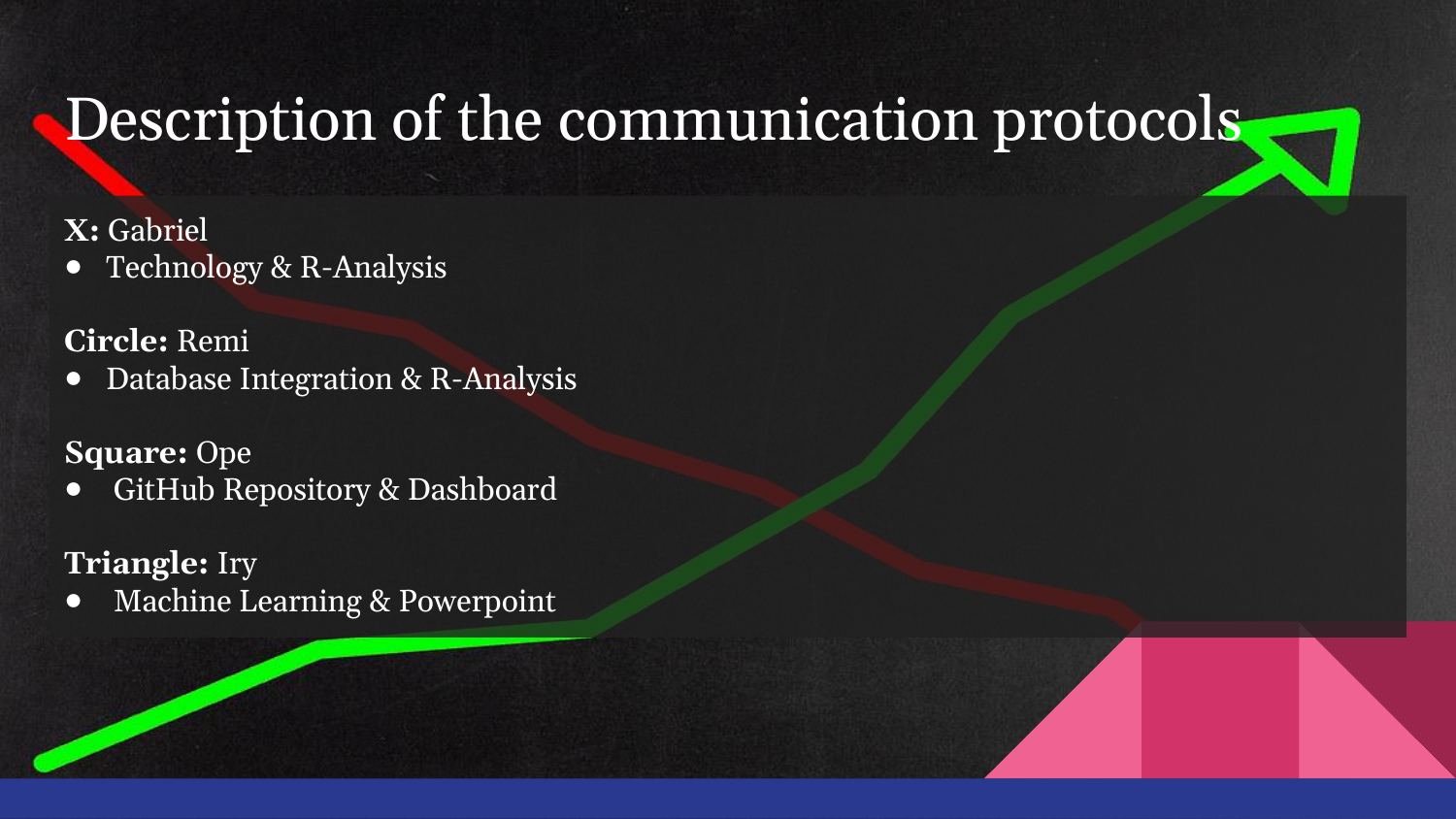

# Description of the communication protocols
X: Gabriel
Technology & R-Analysis

Circle: Remi
Database Integration & R-Analysis

Square: Ope
 GitHub Repository & Dashboard

Triangle: Iry
 Machine Learning & Powerpoint